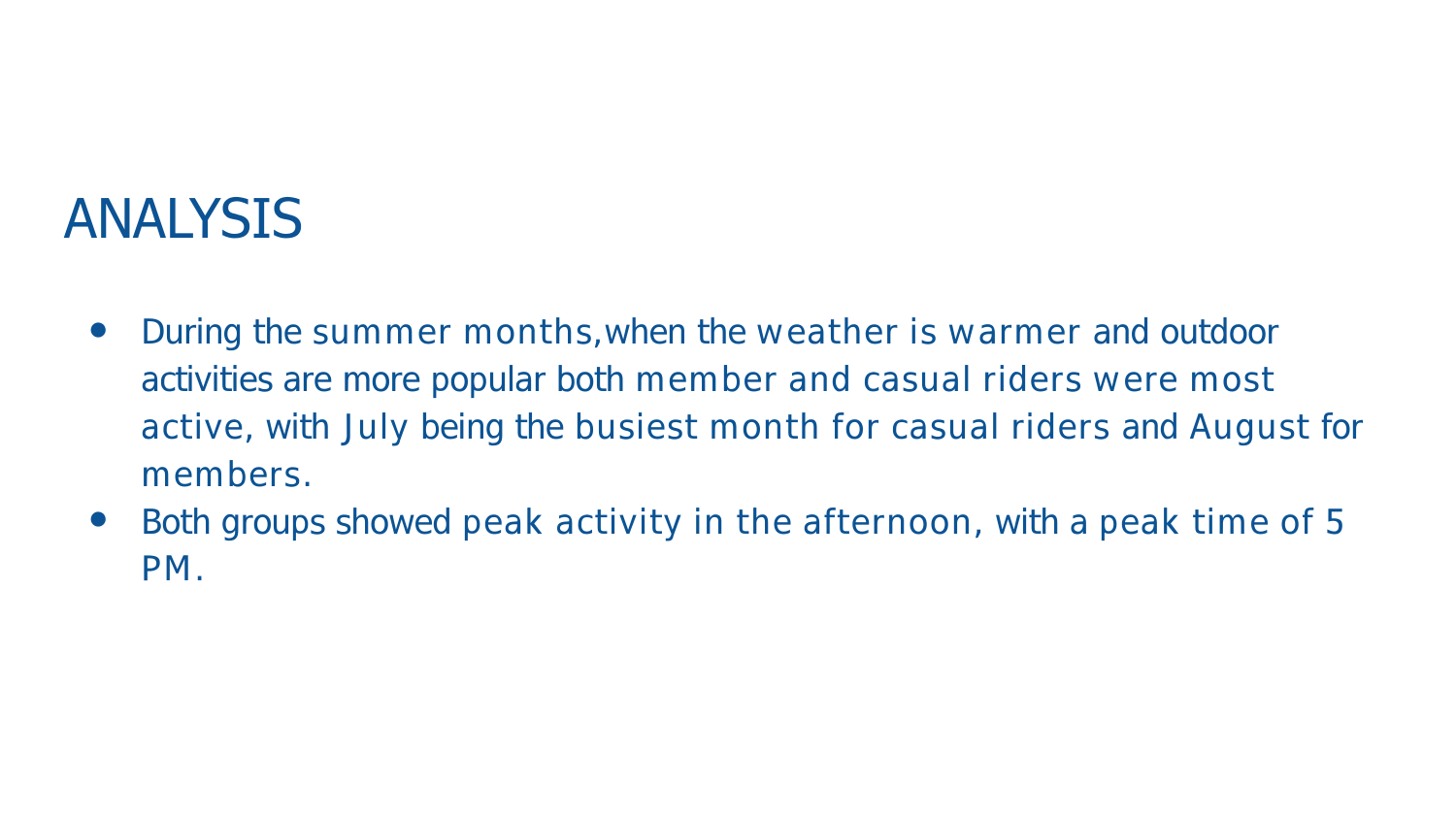

# ANALYSIS
During the summer months,when the weather is warmer and outdoor activities are more popular both member and casual riders were most active, with July being the busiest month for casual riders and August for members.
Both groups showed peak activity in the afternoon, with a peak time of 5 PM.